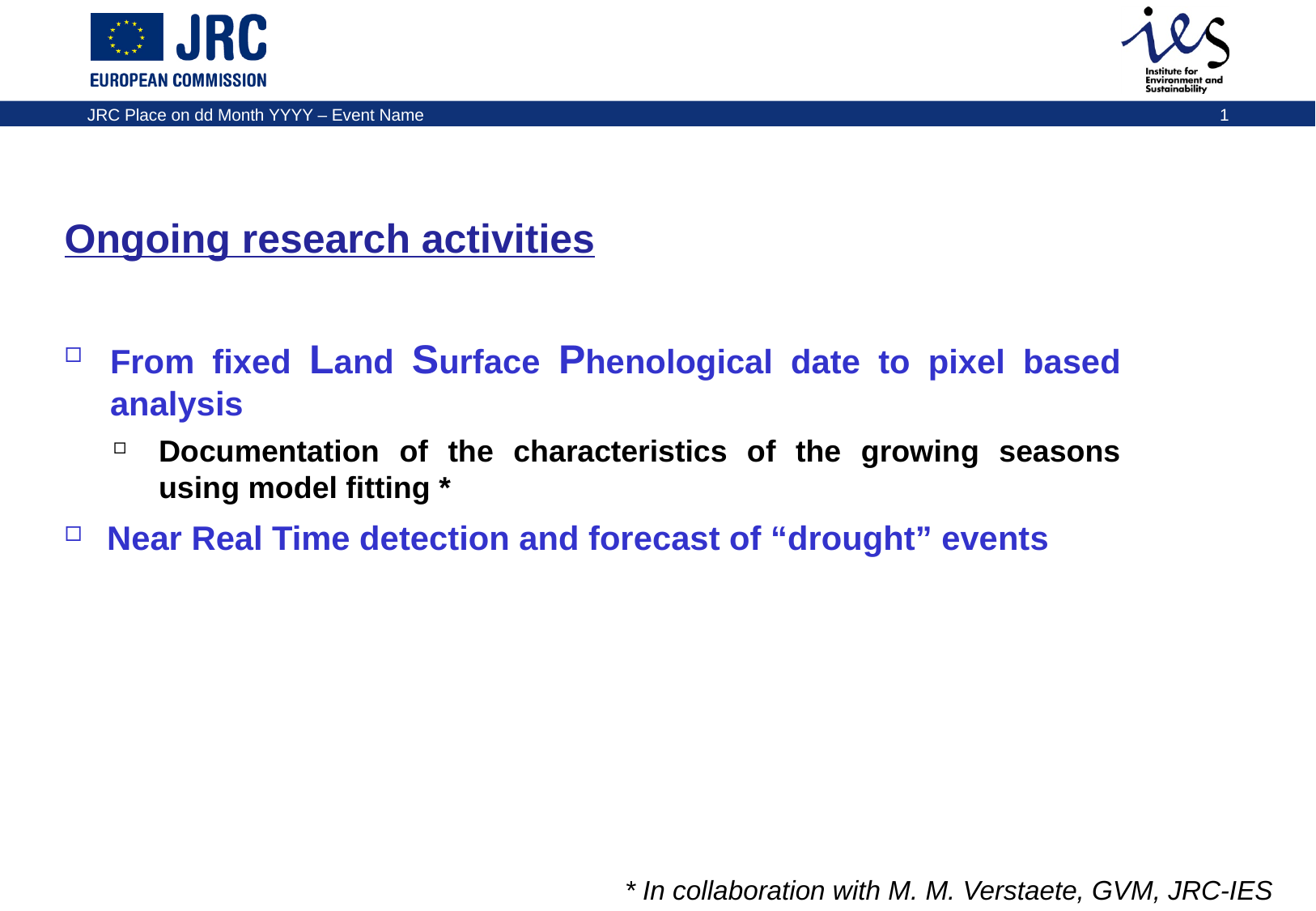

#
Ongoing research activities

From fixed Land Surface Phenological date to pixel based analysis
Documentation of the characteristics of the growing seasons using model fitting *
Near Real Time detection and forecast of “drought” events
* In collaboration with M. M. Verstaete, GVM, JRC-IES